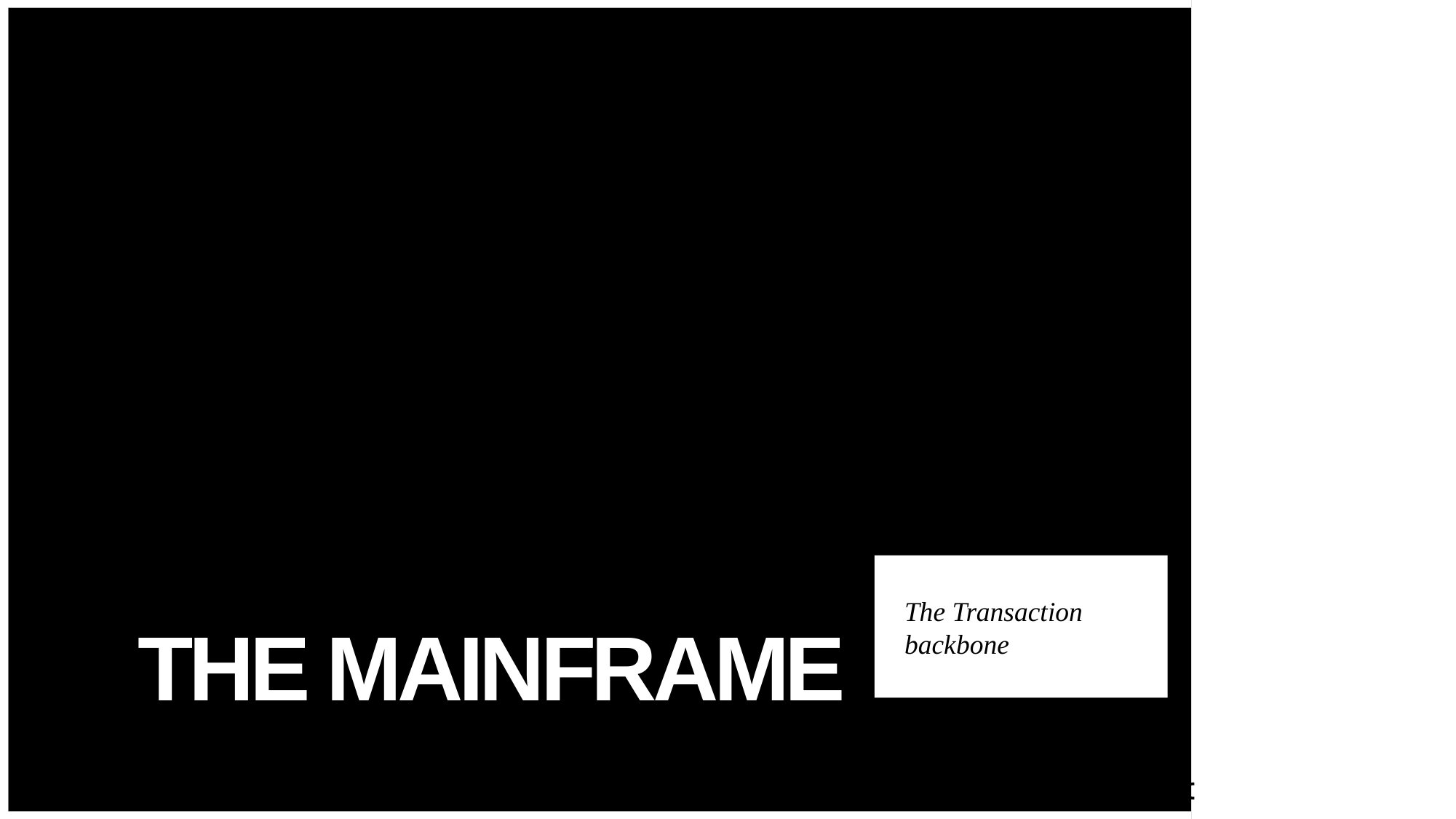

# The Mainframe
The Transaction backbone
12